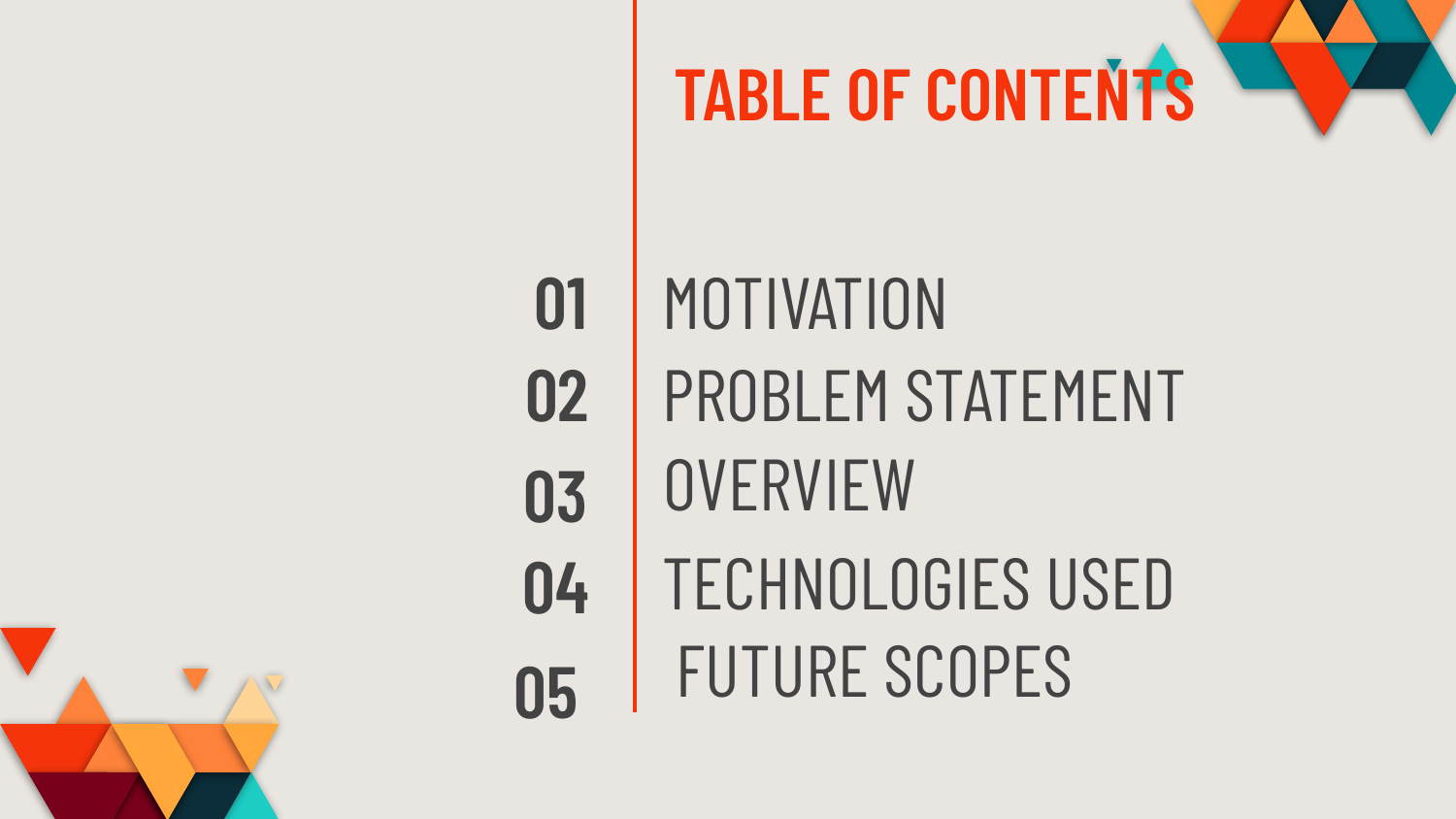

TABLE OF CONTENTS
01
# MOTIVATION
02
PROBLEM STATEMENT
 OVERVIEW
03
TECHNOLOGIES USED
04
FUTURE SCOPES
05